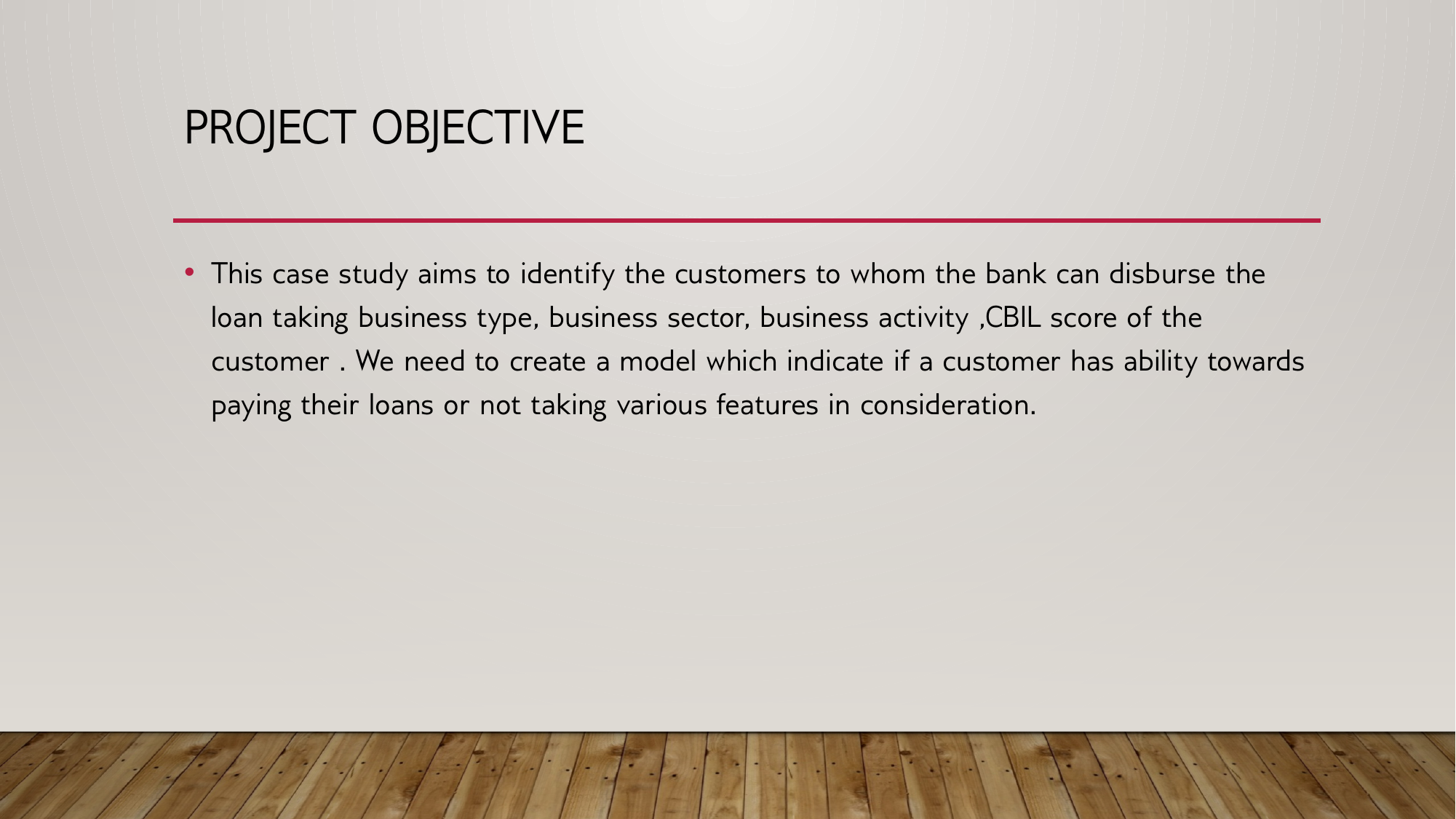

# Project objective
This case study aims to identify the customers to whom the bank can disburse the loan taking business type, business sector, business activity ,CBIL score of the customer . We need to create a model which indicate if a customer has ability towards paying their loans or not taking various features in consideration.